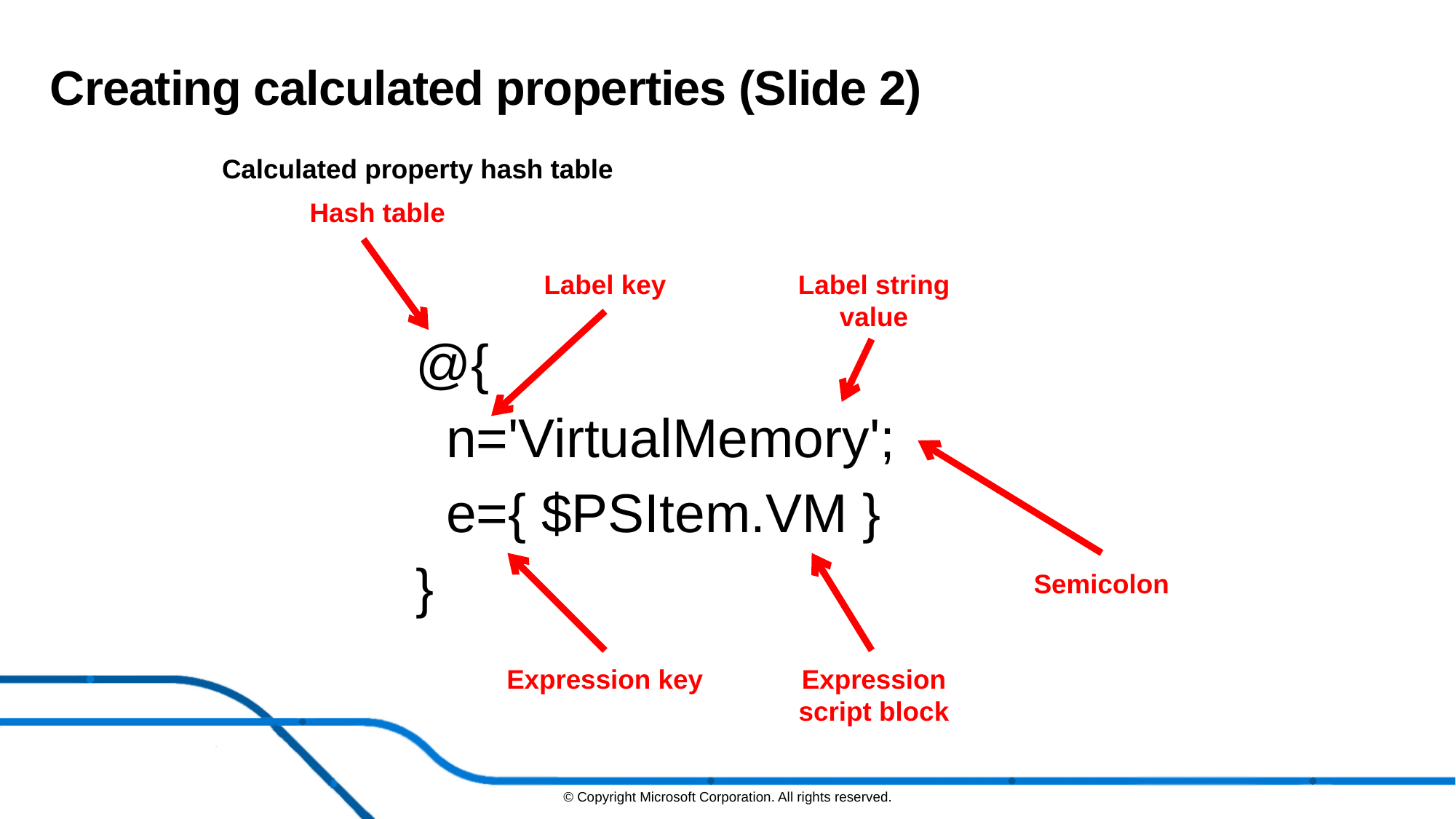

# Creating calculated properties (Slide 2)
Calculated property hash table
Hash table
Label key
Label string value
Semicolon
Expression key
Expression script block
@{
  n='VirtualMemory';
  e={ $PSItem.VM }
}